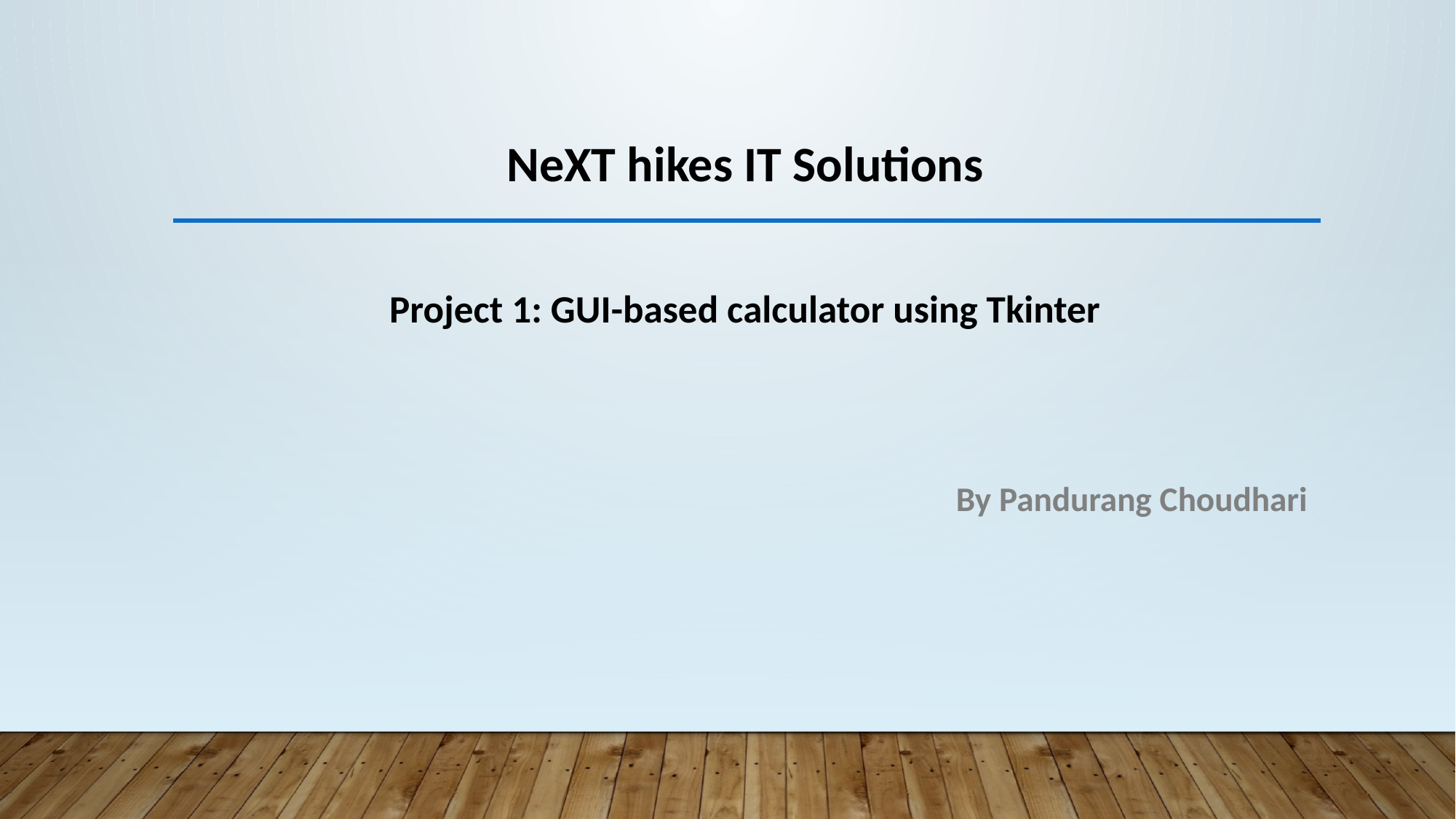

NeXT hikes IT Solutions

Project 1: GUI-based calculator using Tkinter

By Pandurang Choudhari